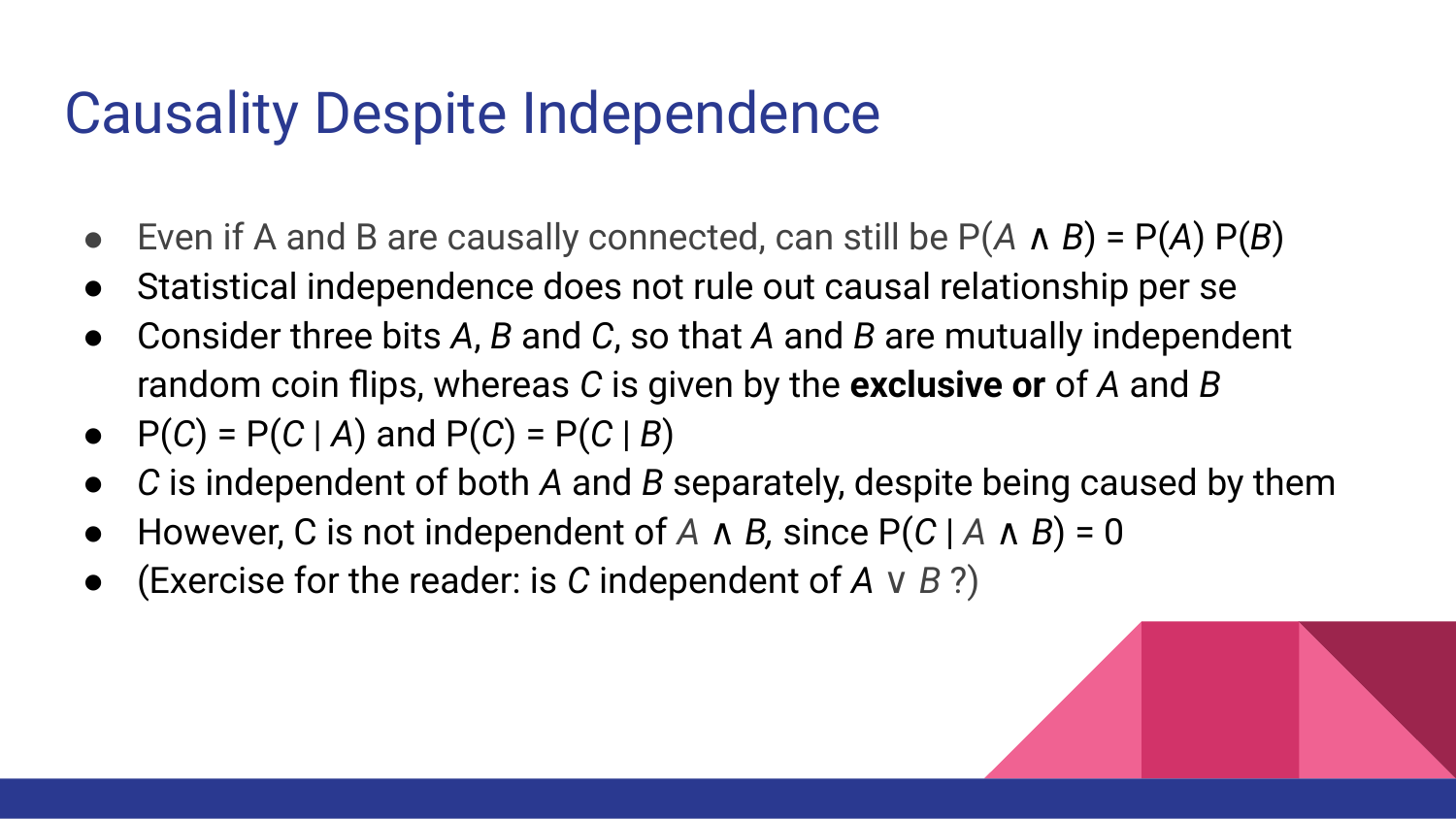

# Causality Despite Independence
Even if A and B are causally connected, can still be P(A ∧ B) = P(A) P(B)
Statistical independence does not rule out causal relationship per se
Consider three bits A, B and C, so that A and B are mutually independent random coin flips, whereas C is given by the exclusive or of A and B
P(C) = P(C | A) and P(C) = P(C | B)
C is independent of both A and B separately, despite being caused by them
However, C is not independent of A ∧ B, since P(C | A ∧ B) = 0
(Exercise for the reader: is C independent of A ∨ B ?)